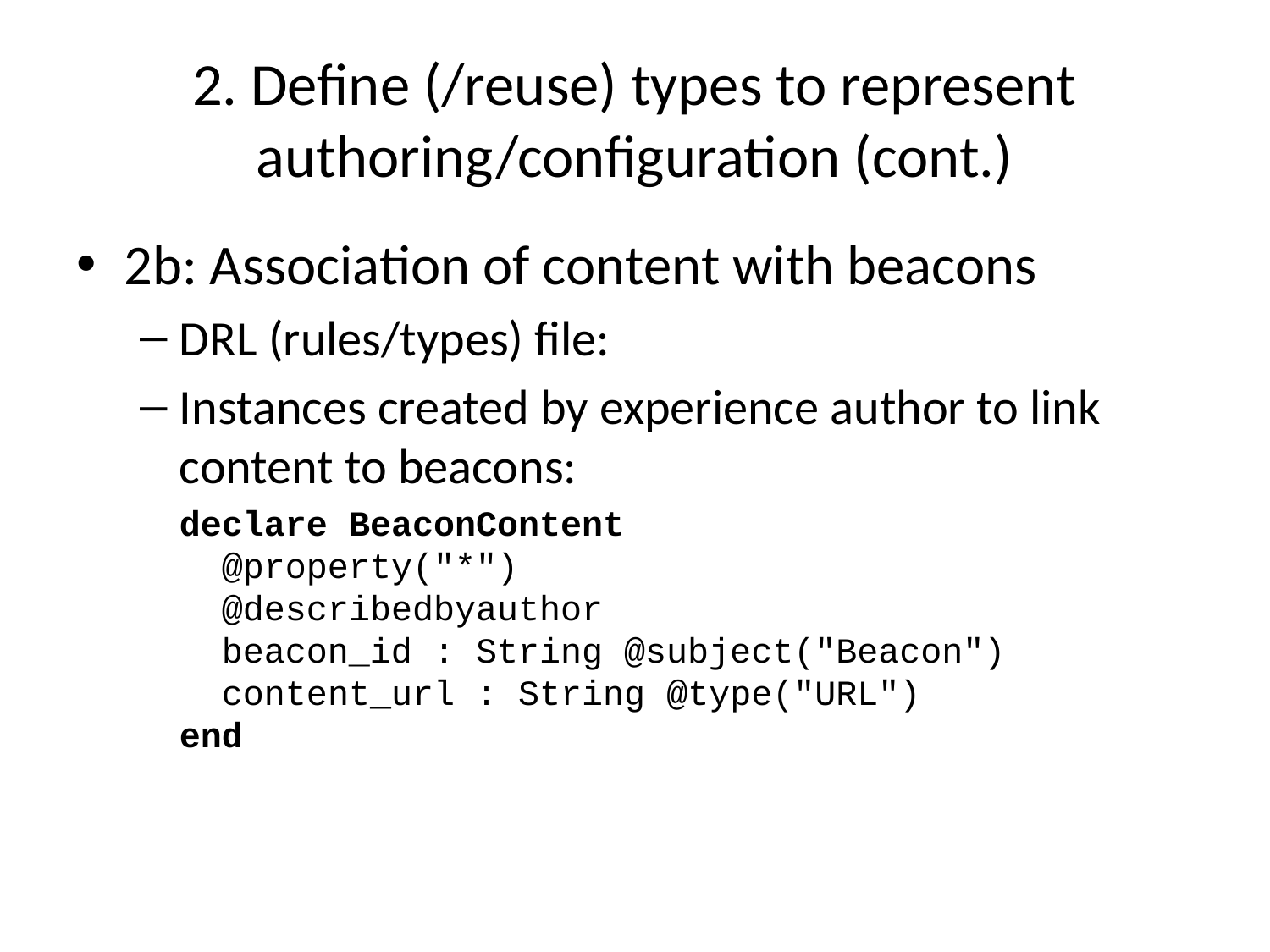

# 2. Define (/reuse) types to represent authoring/configuration (cont.)
2b: Association of content with beacons
DRL (rules/types) file:
Instances created by experience author to link content to beacons:
	declare BeaconContent
  @property("*")
  @describedbyauthor
  beacon_id : String @subject("Beacon")
  content_url : String @type("URL")
end